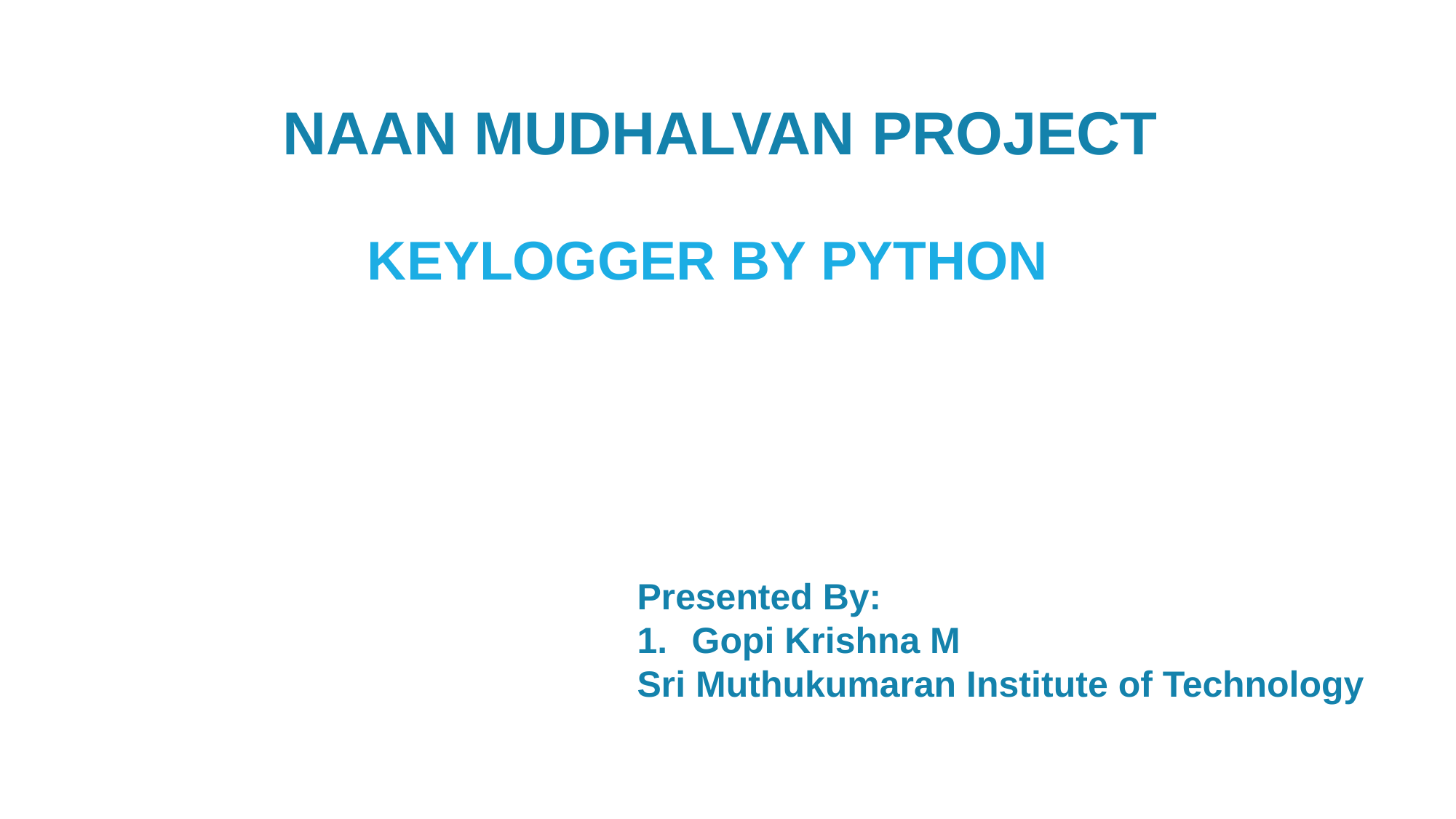

NAAN MUDHALVAN PROJECT
# KEYLOGGER BY PYTHON
Presented By:
Gopi Krishna M
Sri Muthukumaran Institute of Technology